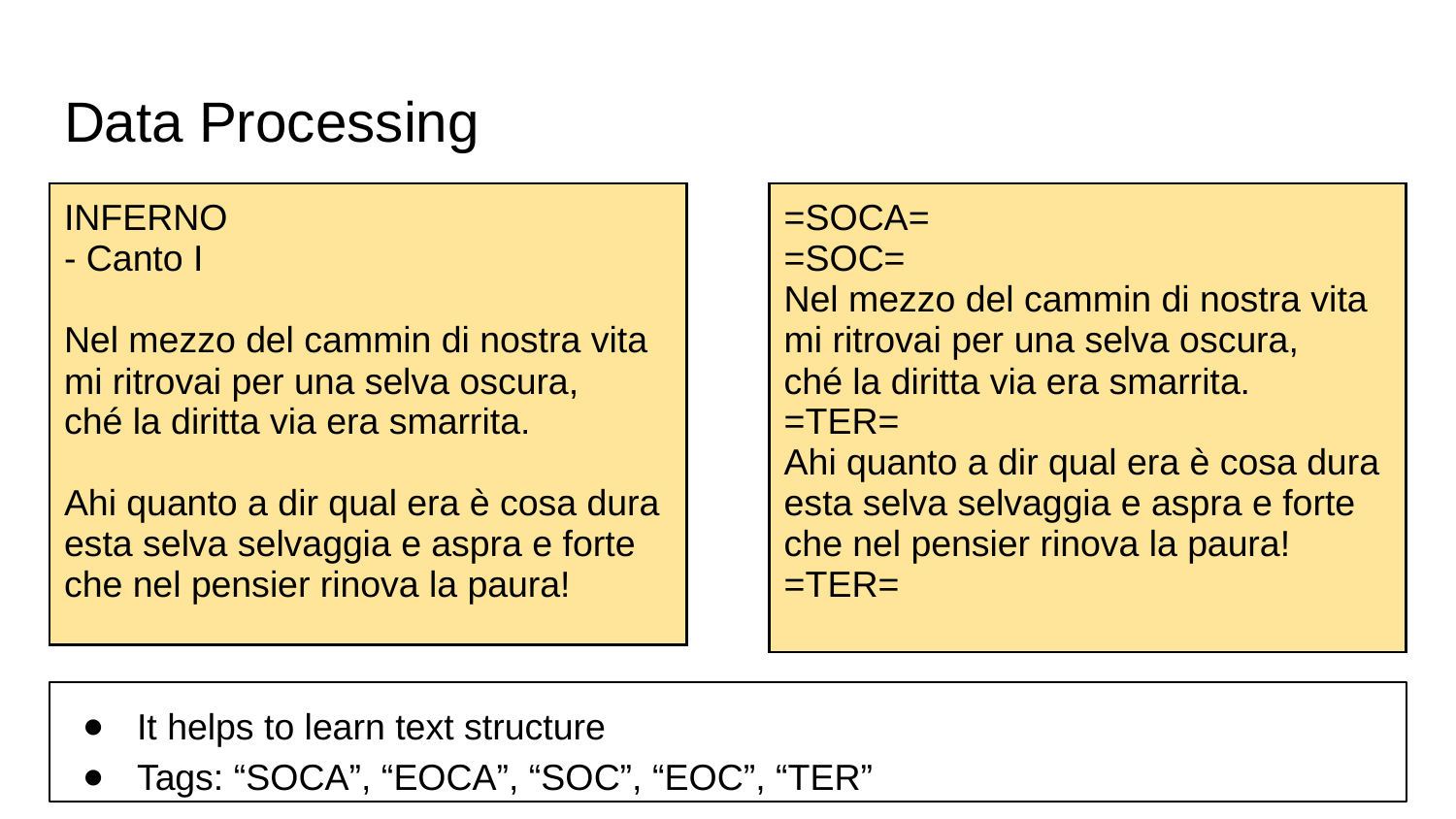

# Data Processing

| INFERNO - Canto I Nel mezzo del cammin di nostra vita mi ritrovai per una selva oscura, ché la diritta via era smarrita. Ahi quanto a dir qual era è cosa dura esta selva selvaggia e aspra e forte che nel pensier rinova la paura! |
| --- |
| =SOCA= =SOC= Nel mezzo del cammin di nostra vita mi ritrovai per una selva oscura, ché la diritta via era smarrita. =TER= Ahi quanto a dir qual era è cosa dura esta selva selvaggia e aspra e forte che nel pensier rinova la paura! =TER= |
| --- |
It helps to learn text structure
Tags: “SOCA”, “EOCA”, “SOC”, “EOC”, “TER”